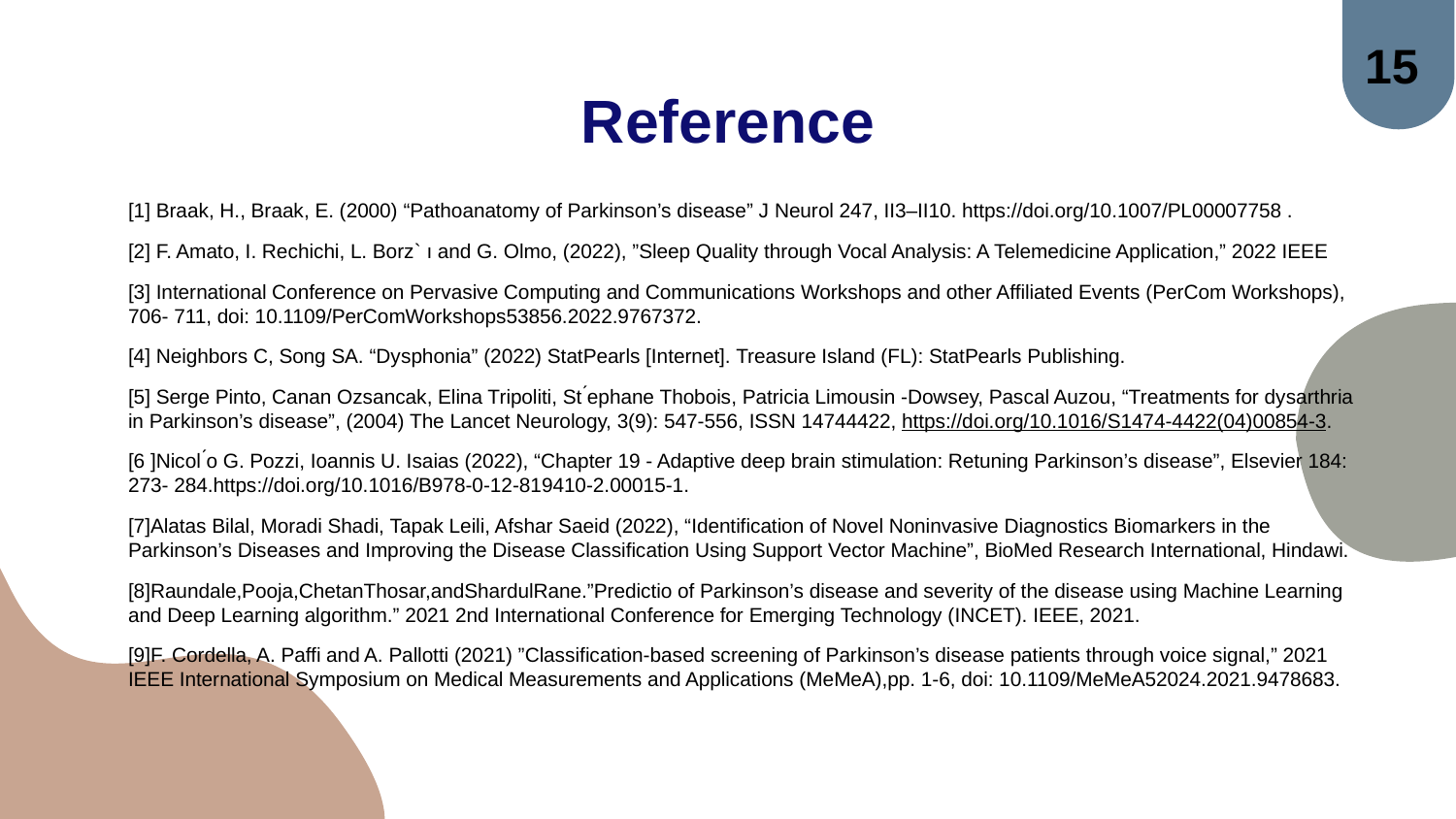

15
# Reference
[1] Braak, H., Braak, E. (2000) “Pathoanatomy of Parkinson’s disease” J Neurol 247, II3–II10. https://doi.org/10.1007/PL00007758 .
[2] F. Amato, I. Rechichi, L. Borz` ı and G. Olmo, (2022), ”Sleep Quality through Vocal Analysis: A Telemedicine Application,” 2022 IEEE
[3] International Conference on Pervasive Computing and Communications Workshops and other Affiliated Events (PerCom Workshops), 706- 711, doi: 10.1109/PerComWorkshops53856.2022.9767372.
[4] Neighbors C, Song SA. “Dysphonia” (2022) StatPearls [Internet]. Treasure Island (FL): StatPearls Publishing.
[5] Serge Pinto, Canan Ozsancak, Elina Tripoliti, St ́ephane Thobois, Patricia Limousin -Dowsey, Pascal Auzou, “Treatments for dysarthria in Parkinson’s disease”, (2004) The Lancet Neurology, 3(9): 547-556, ISSN 14744422, https://doi.org/10.1016/S1474-4422(04)00854-3.
[6 ]Nicol ́o G. Pozzi, Ioannis U. Isaias (2022), “Chapter 19 - Adaptive deep brain stimulation: Retuning Parkinson’s disease”, Elsevier 184: 273- 284.https://doi.org/10.1016/B978-0-12-819410-2.00015-1.
[7]Alatas Bilal, Moradi Shadi, Tapak Leili, Afshar Saeid (2022), “Identification of Novel Noninvasive Diagnostics Biomarkers in the Parkinson’s Diseases and Improving the Disease Classification Using Support Vector Machine”, BioMed Research International, Hindawi.
[8]Raundale,Pooja,ChetanThosar,andShardulRane.”Predictio of Parkinson’s disease and severity of the disease using Machine Learning and Deep Learning algorithm.” 2021 2nd International Conference for Emerging Technology (INCET). IEEE, 2021.
[9]F. Cordella, A. Paffi and A. Pallotti (2021) ”Classification-based screening of Parkinson’s disease patients through voice signal,” 2021 IEEE International Symposium on Medical Measurements and Applications (MeMeA),pp. 1-6, doi: 10.1109/MeMeA52024.2021.9478683.